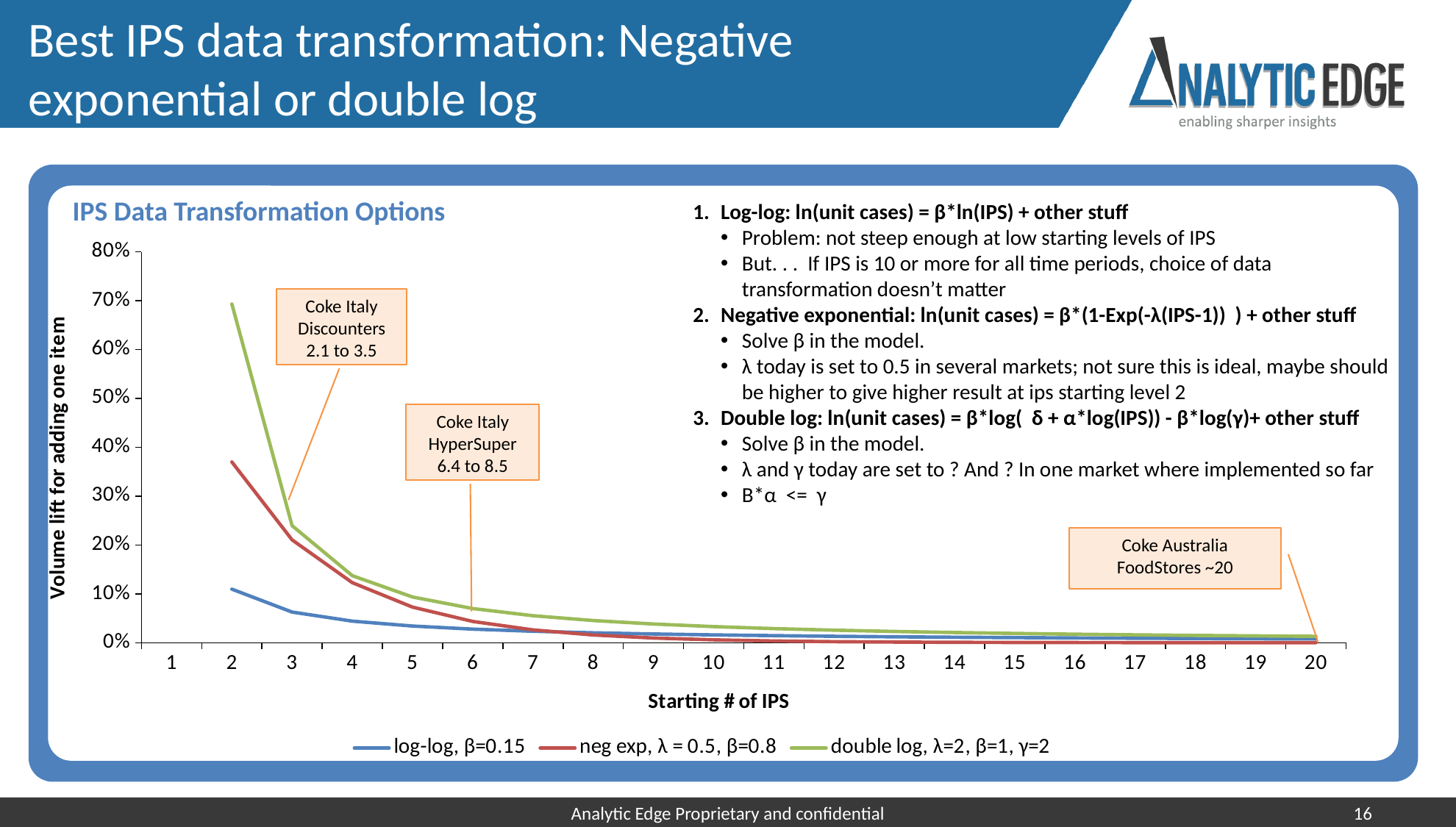

# Best IPS data transformation: Negative exponential or double log

IPS Data Transformation Options
Log-log: ln(unit cases) = β*ln(IPS) + other stuff
Problem: not steep enough at low starting levels of IPS
But. . .  If IPS is 10 or more for all time periods, choice of data transformation doesn’t matter
Negative exponential: ln(unit cases) = β*(1-Exp(-λ(IPS-1))  ) + other stuff
Solve β in the model.
λ today is set to 0.5 in several markets; not sure this is ideal, maybe should be higher to give higher result at ips starting level 2
Double log: ln(unit cases) = β*log(  δ + α*log(IPS)) - β*log(γ)+ other stuff
Solve β in the model.
λ and γ today are set to ? And ? In one market where implemented so far
Β*α  <=  γ

### Chart

| Category | log-log, β=0.15 | neg exp, λ = 0.5, β=0.8 | double log, λ=2, β=1, γ=2 |
|---|---|---|---|
| 1 | None | None | None |
| 2 | 0.10956947206784506 | 0.3699516842261037 | 0.6931471805599454 |
| 3 | 0.06270736115680298 | 0.21036379910044123 | 0.2394742245467829 |
| 4 | 0.044096910046836024 | 0.12277064962005513 | 0.13708204893547005 |
| 5 | 0.03403800703416504 | 0.07276121741916164 | 0.09351048845855225 |
| 6 | 0.027725628968772176 | 0.04352064079593587 | 0.06987004976251154 |
| 7 | 0.02339200173578382 | 0.026175047921053185 | 0.05521631842799213 |
| 8 | 0.020231649530125795 | 0.015795193826227516 | 0.045327720761389356 |
| 9 | 0.017824448028614492 | 0.009550715380125308 | 0.038248180412651545 |
| 10 | 0.015929622281086075 | 0.005781965287278812 | 0.03295374256931538 |
| 11 | 0.014399211070816653 | 0.003502960707757019 | 0.02885926543013584 |
| 12 | 0.013137251835880104 | 0.0021231912336694414 | 0.02560743342686078 |
| 13 | 0.012078772374781055 | 0.001287243196662402 | 0.022968393623515215 |
| 14 | 0.011178210303192992 | 0.0007805548614678859 | 0.020787945275747788 |
| 15 | 0.010402666114572412 | 0.000473357780390371 | 0.018958995486406893 |
| 16 | 0.00972778847996314 | 0.0002870792756957119 | 0.017404975023905367 |
| 17 | 0.00913516652080637 | 0.00017411254962707012 | 0.01606976701675622 |
| 18 | 0.008610622041610227 | 0.0001056009825046722 | 0.014911357315547713 |
| 19 | 0.008143059000460084 | 6.404890298261634e-05 | 0.013897700434550408 |
| 20 | 0.007723668988353749 | 3.884713388946359e-05 | 0.013003951806193292 |
Coke Italy Discounters
2.1 to 3.5

Coke Italy HyperSuper
6.4 to 8.5

Coke Australia
FoodStores ~20
Analytic Edge Proprietary and confidential
16